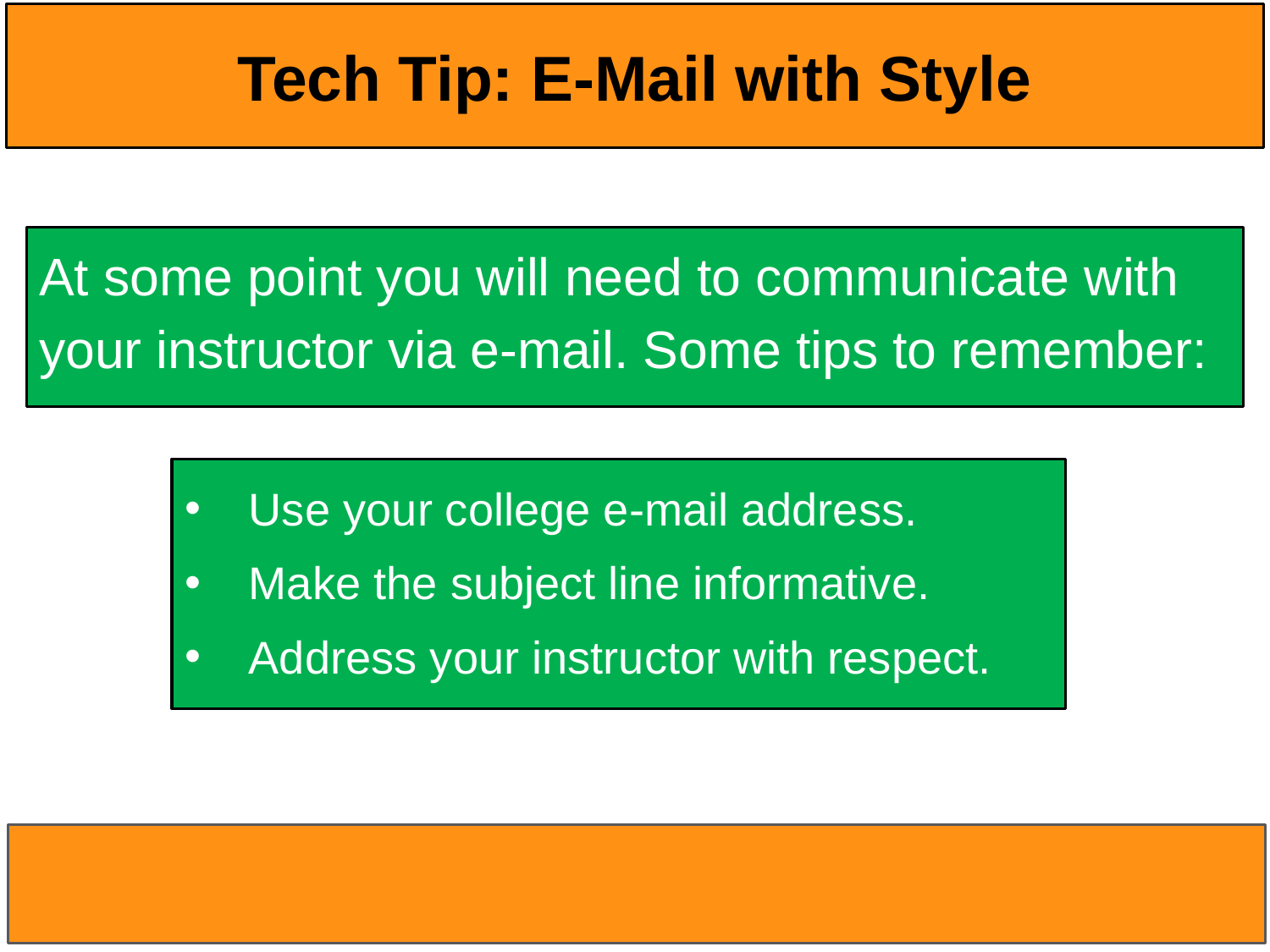

# Tech Tip: E-Mail with Style
At some point you will need to communicate with your instructor via e-mail. Some tips to remember:

Use your college e-mail address.
Make the subject line informative.
Address your instructor with respect.